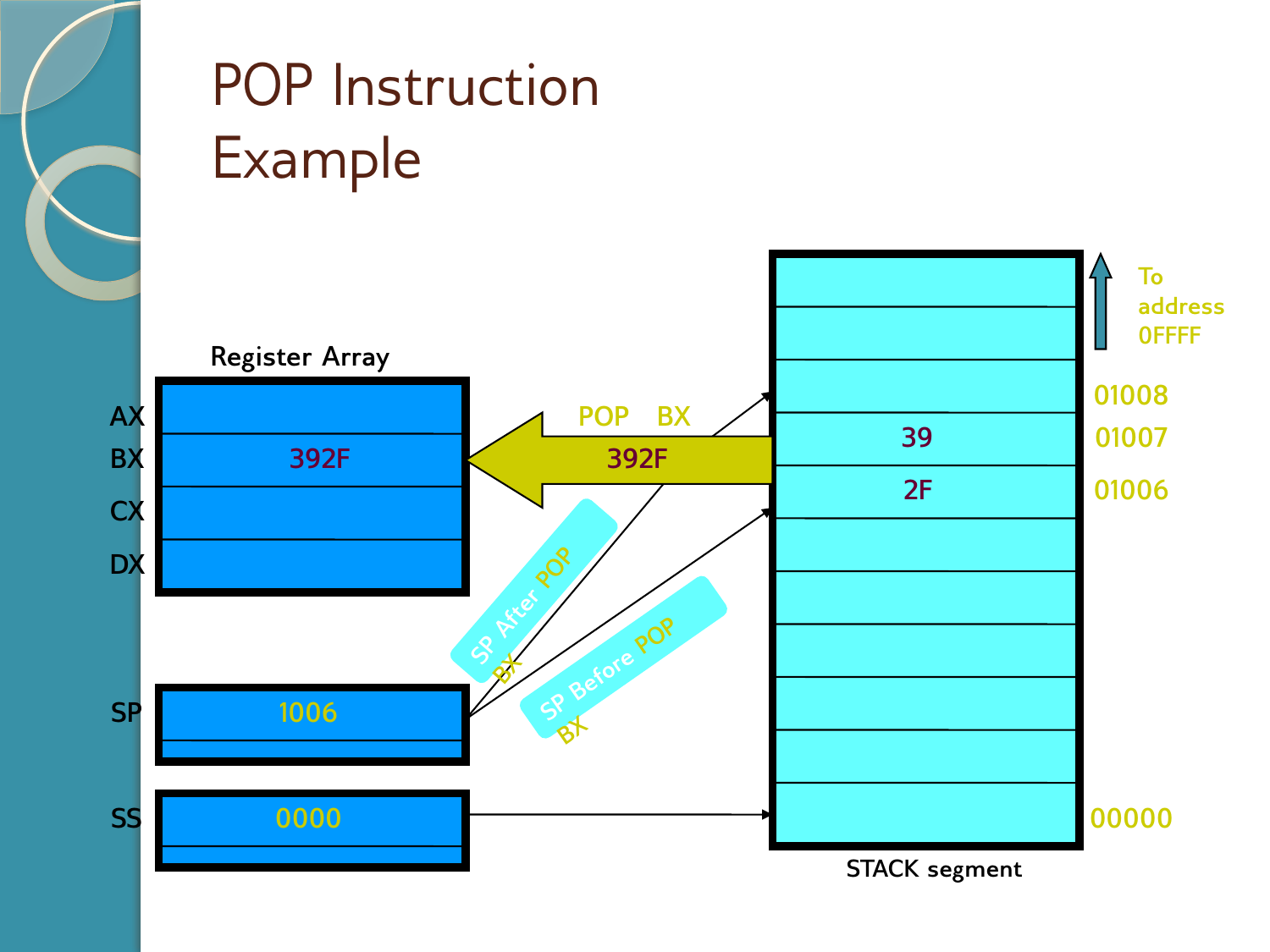

# POP Instruction Example

To
address
0FFFF

Register Array

01008

AX
POP   BX

39
01007
BX

392F
392F

2F
01006
CX

DX

SP After POP BX

SP Before POP BX

SP

1006

SS

0000
00000

STACK segment